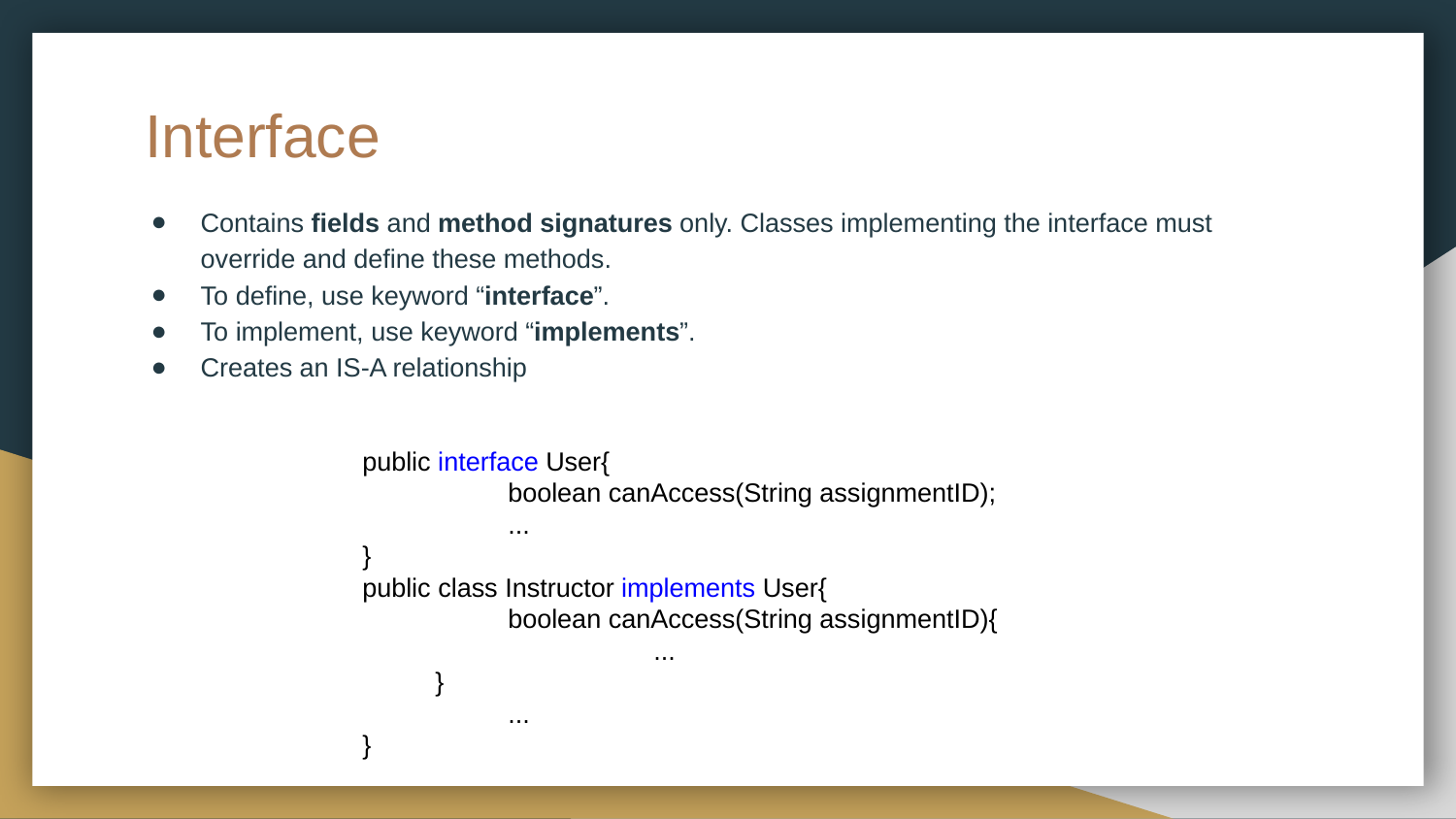

# Interface
Contains fields and method signatures only. Classes implementing the interface must override and define these methods.
To define, use keyword “interface”.
To implement, use keyword “implements”.
Creates an IS-A relationship
public interface User{
	boolean canAccess(String assignmentID);
	...
}
public class Instructor implements User{
	boolean canAccess(String assignmentID){
		...
}
	...
}